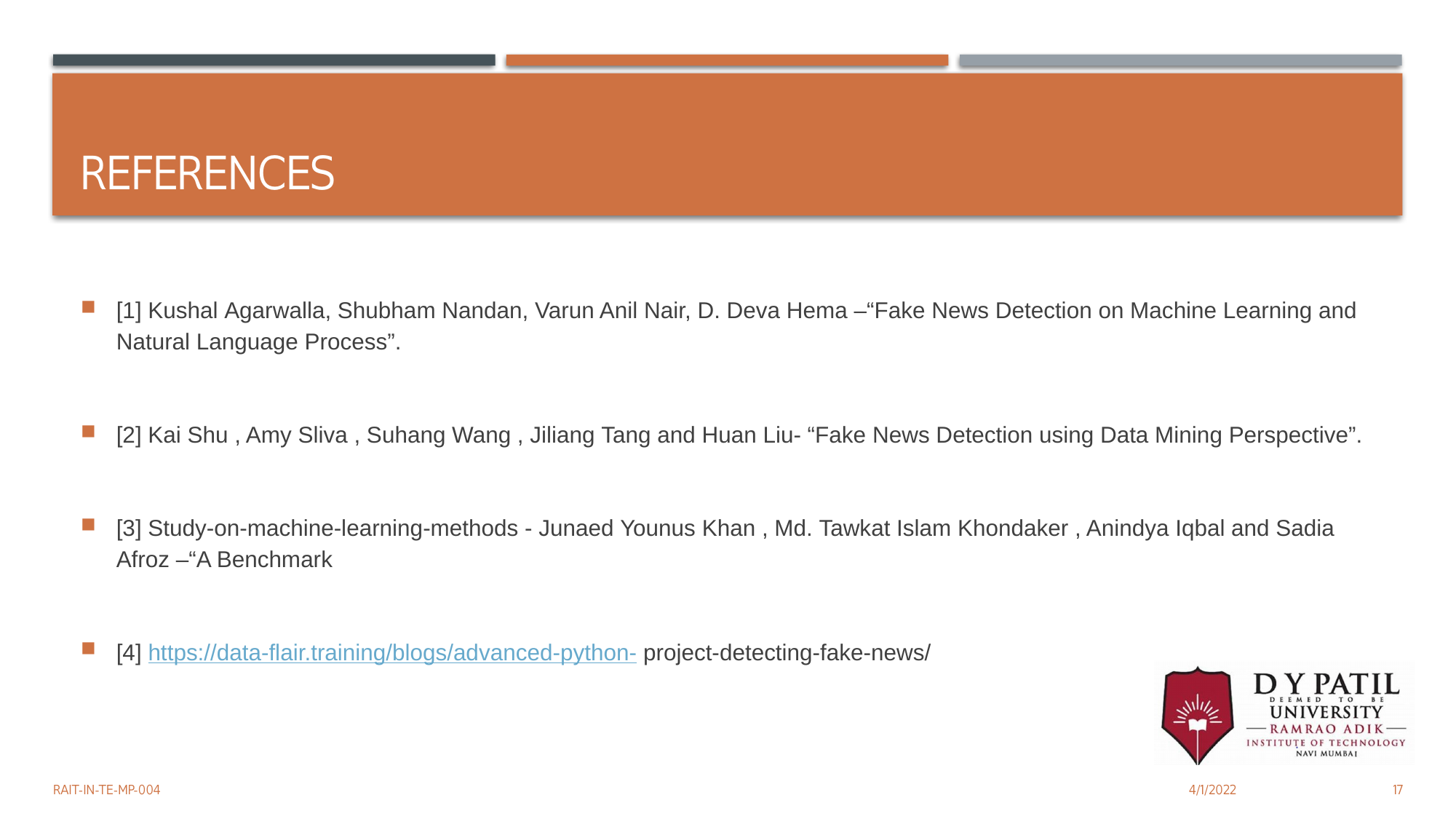

# REFERENCES
[1] Kushal Agarwalla, Shubham Nandan, Varun Anil Nair, D. Deva Hema –“Fake News Detection on Machine Learning and Natural Language Process”.

[2] Kai Shu , Amy Sliva , Suhang Wang , Jiliang Tang and Huan Liu- “Fake News Detection using Data Mining Perspective”.

[3] Study-on-machine-learning-methods - Junaed Younus Khan , Md. Tawkat Islam Khondaker , Anindya Iqbal and Sadia Afroz –“A Benchmark

[4] https://data-flair.training/blogs/advanced-python- project-detecting-fake-news/

RAIT-IN-TE-MP-004
4/1/2022
17